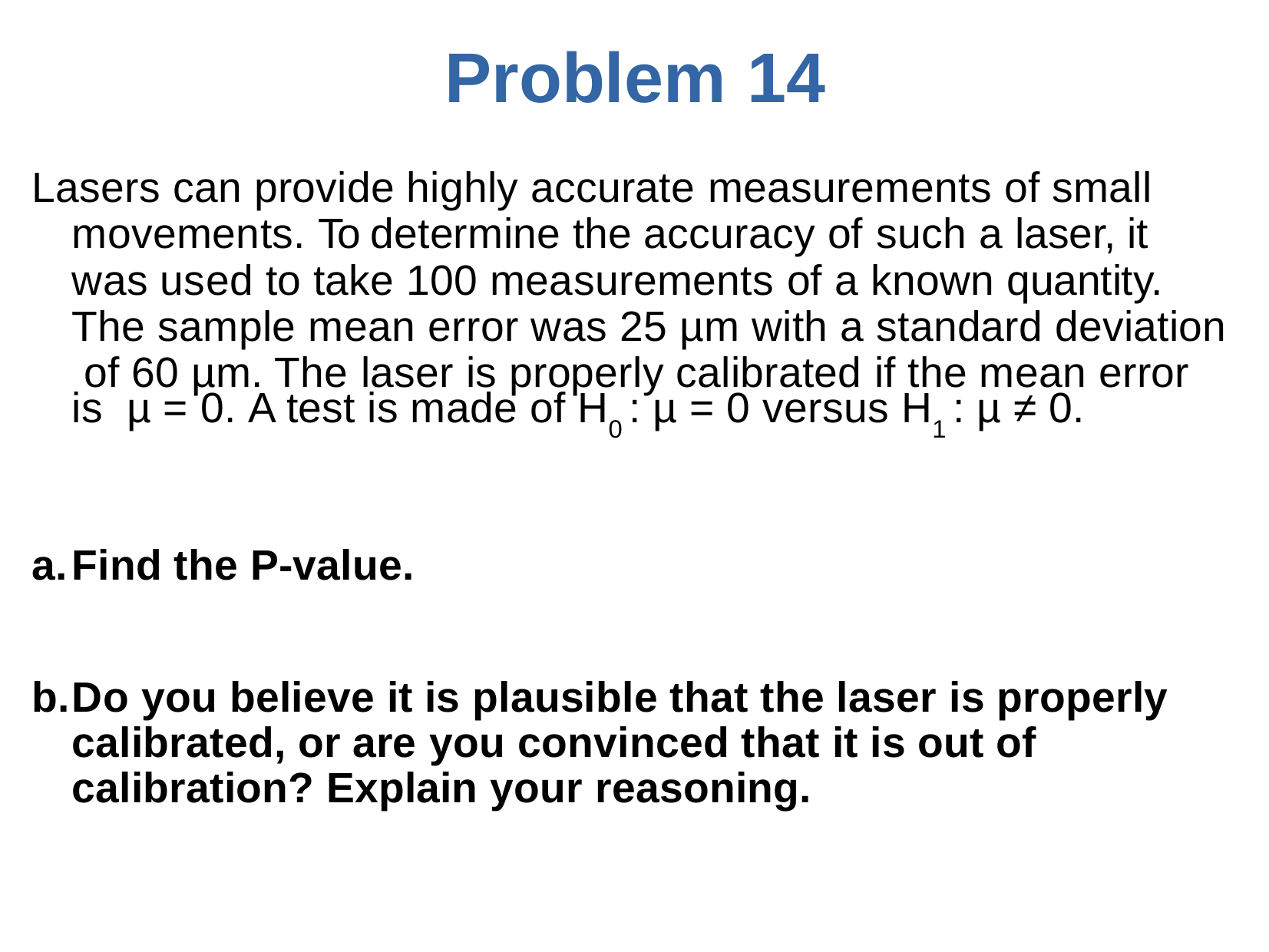

# Problem	14
Lasers can provide highly accurate measurements of small  movements. To determine the accuracy of such a laser, it  was used to take 100 measurements of a known quantity.  The sample mean error was 25 µm with a standard deviation  of 60 µm. The laser is properly calibrated if the mean error is  µ = 0. A test is made of H0 : µ = 0 versus H1 : µ ≠ 0.

Find the P-value.

Do you believe it is plausible that the laser is properly  calibrated, or are you convinced that it is out of  calibration? Explain your reasoning.